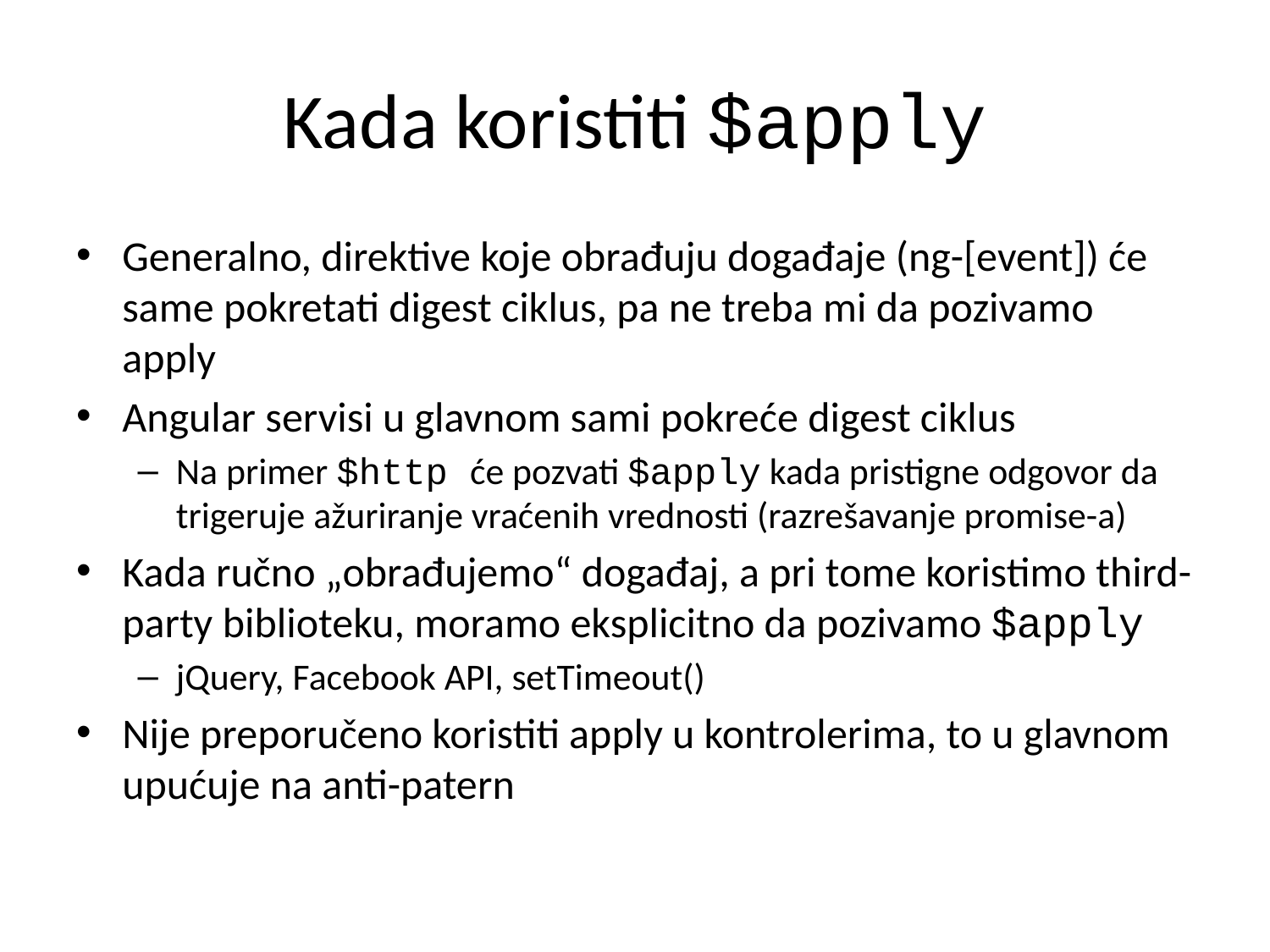

# Kada koristiti $apply
Generalno, direktive koje obrađuju događaje (ng-[event]) će same pokretati digest ciklus, pa ne treba mi da pozivamo apply
Angular servisi u glavnom sami pokreće digest ciklus
Na primer $http će pozvati $apply kada pristigne odgovor da trigeruje ažuriranje vraćenih vrednosti (razrešavanje promise-a)
Kada ručno „obrađujemo“ događaj, a pri tome koristimo third-party biblioteku, moramo eksplicitno da pozivamo $apply
jQuery, Facebook API, setTimeout()
Nije preporučeno koristiti apply u kontrolerima, to u glavnom upućuje na anti-patern